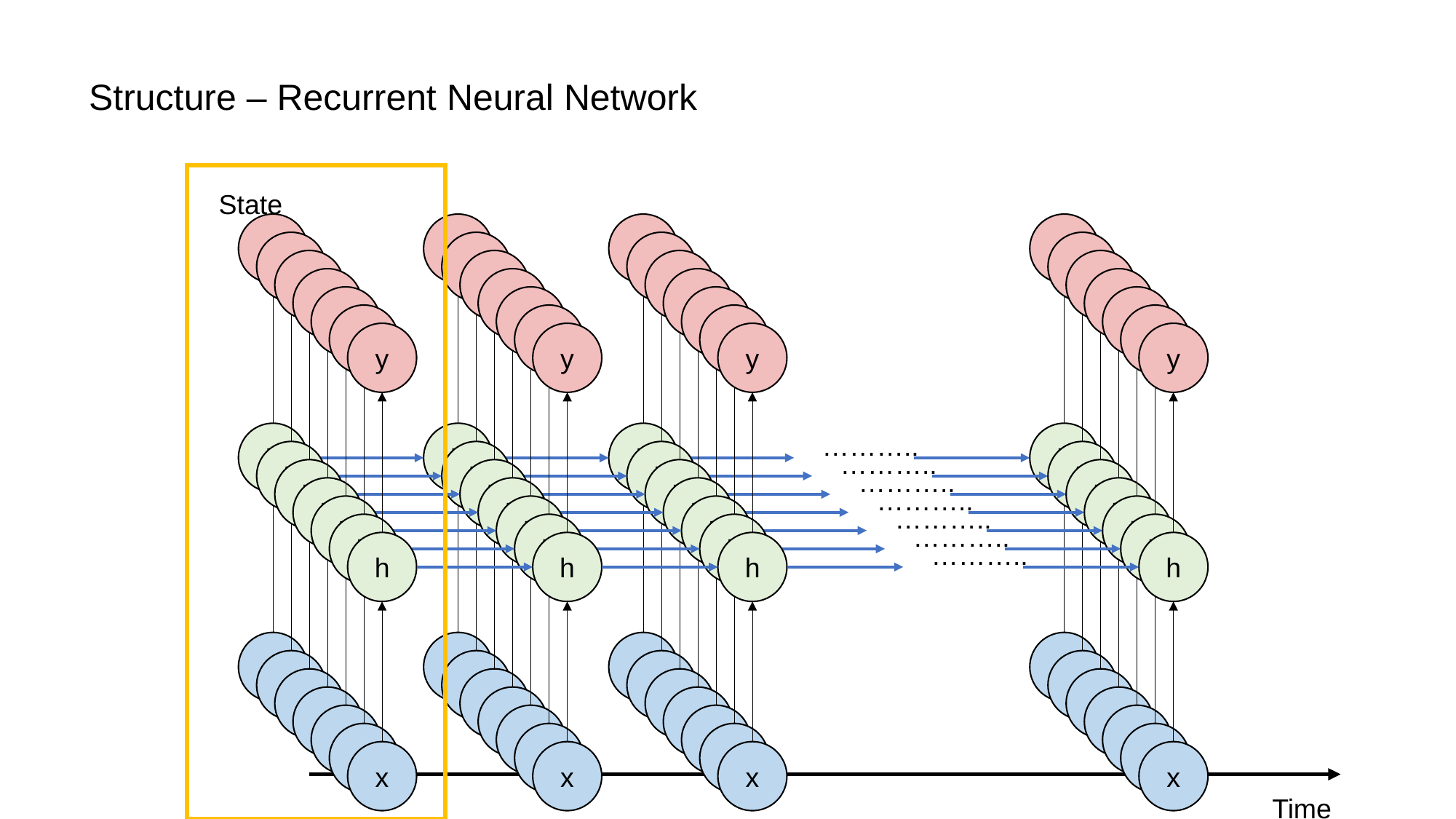

Structure – Recurrent Neural Network

State
y
h
x
y
h
x
y
h
x
y
h
x
………..
y
h
x
y
h
x
y
h
x
y
h
x
………..
y
h
x
y
h
x
y
h
x
y
h
x
………..
y
h
x
y
h
x
y
h
x
y
h
x
………..
y
h
x
y
h
x
y
h
x
y
h
x
………..
y
h
x
y
h
x
y
h
x
y
h
x
………..
y
h
x
y
h
x
y
h
x
y
h
x
………..
Time